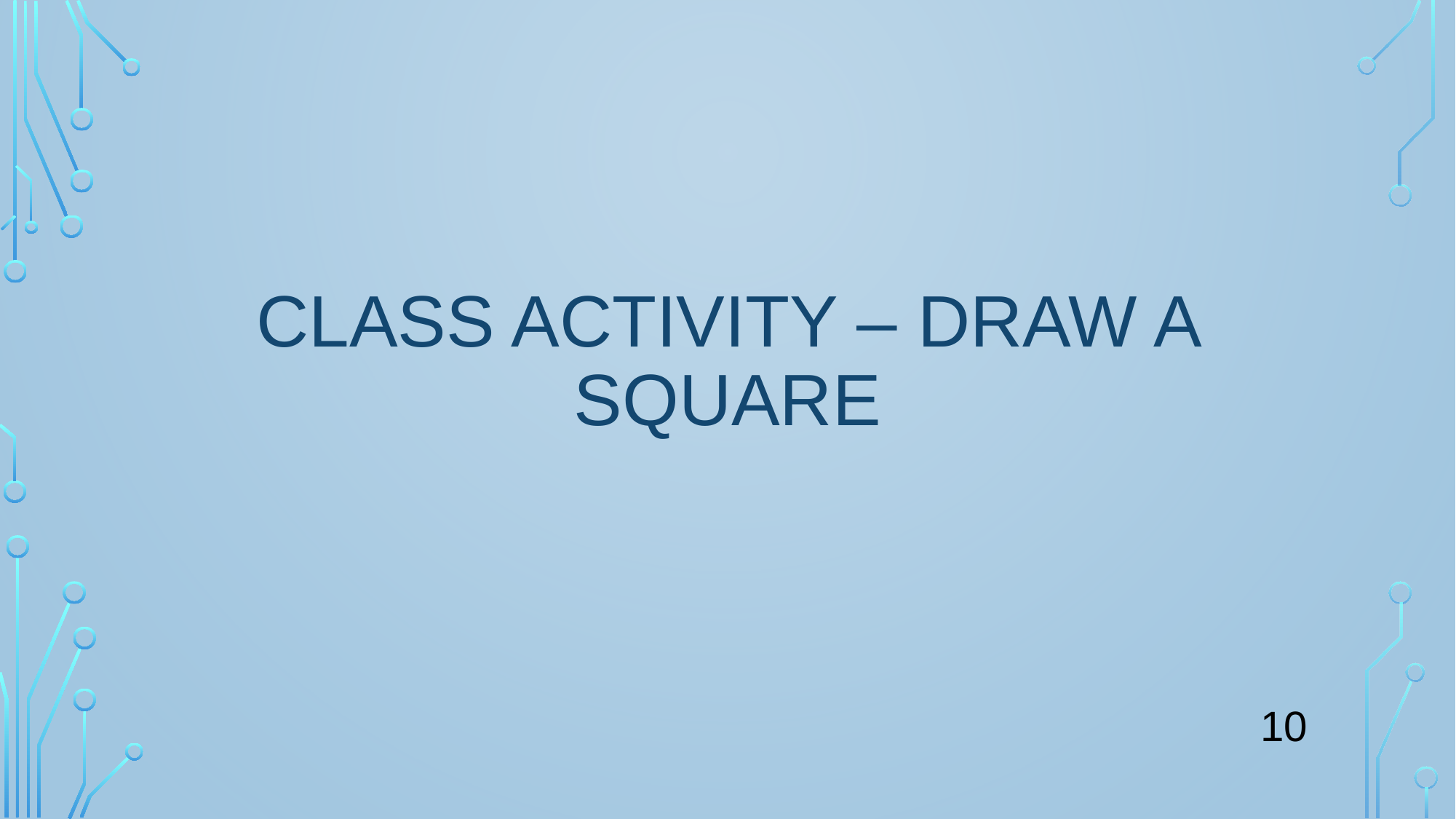

# Class Activity – Draw A Square
10